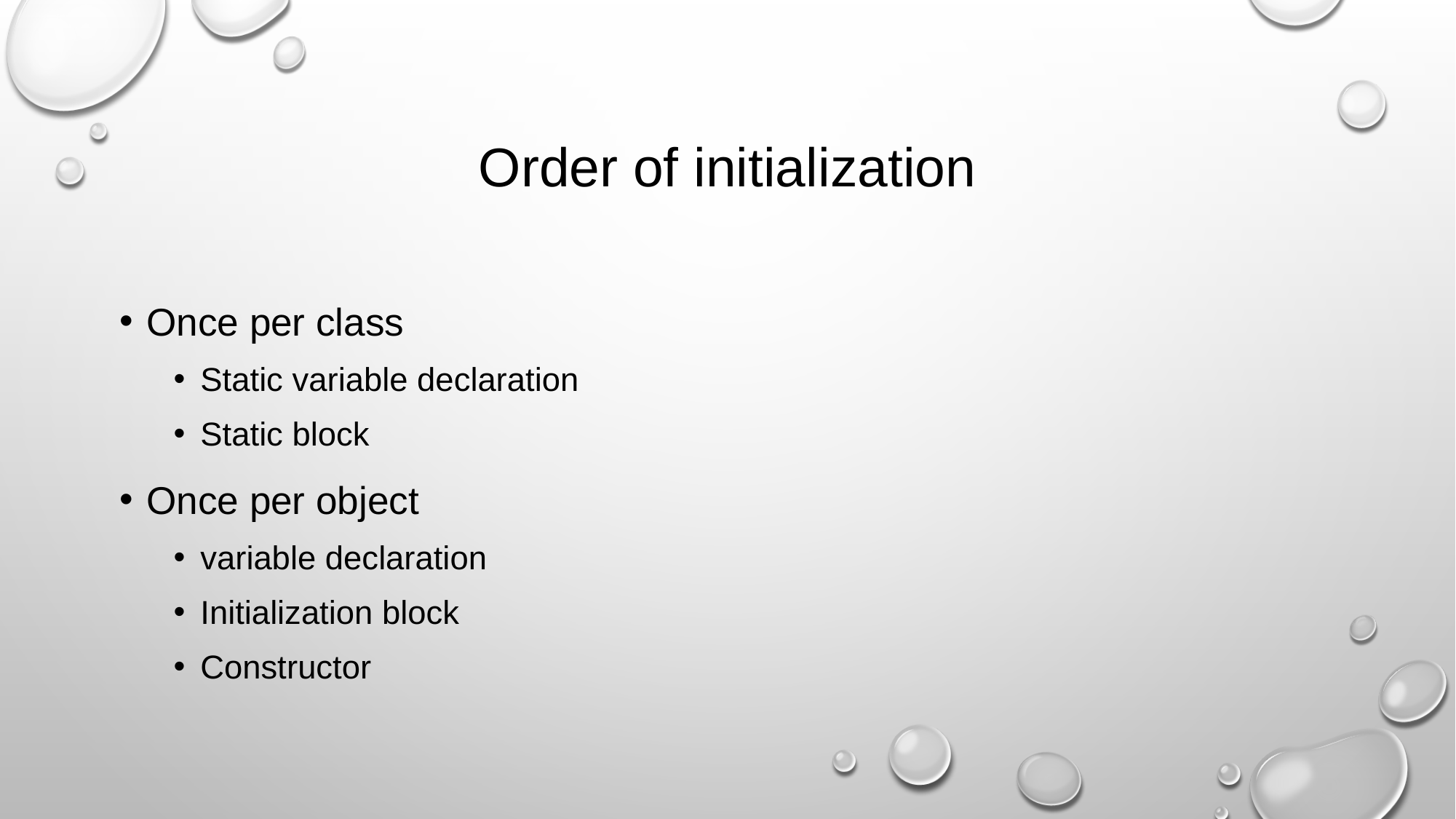

# Order of initialization
Once per class
Static variable declaration
Static block
Once per object
variable declaration
Initialization block
Constructor